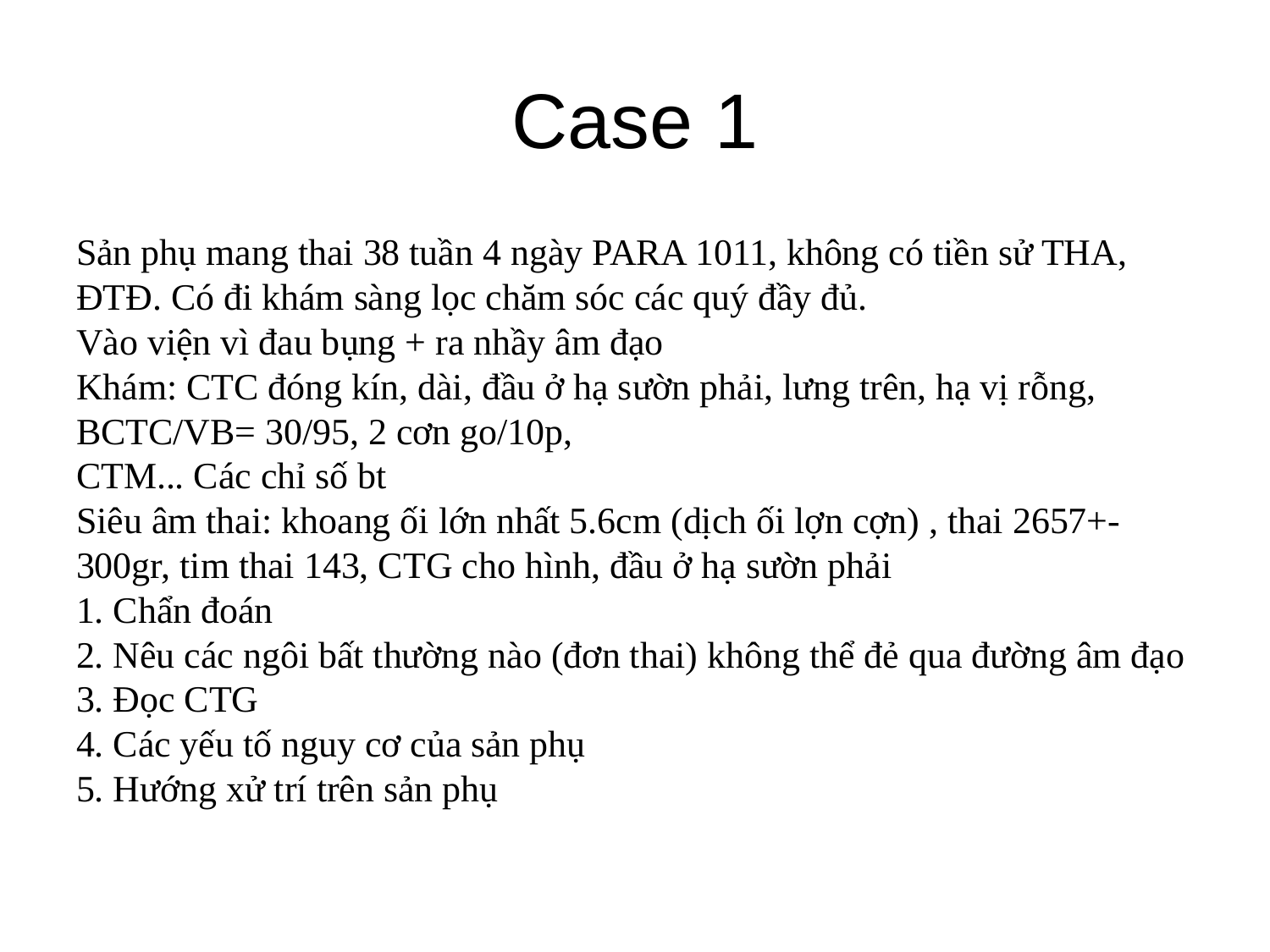

# Case 1
Sản phụ mang thai 38 tuần 4 ngày PARA 1011, không có tiền sử THA, ĐTĐ. Có đi khám sàng lọc chăm sóc các quý đầy đủ. 
Vào viện vì đau bụng + ra nhầy âm đạo
Khám: CTC đóng kín, dài, đầu ở hạ sườn phải, lưng trên, hạ vị rỗng, BCTC/VB= 30/95, 2 cơn go/10p, 
CTM... Các chỉ số bt
Siêu âm thai: khoang ối lớn nhất 5.6cm (dịch ối lợn cợn) , thai 2657+-300gr, tim thai 143, CTG cho hình, đầu ở hạ sườn phải
1. Chẩn đoán
2. Nêu các ngôi bất thường nào (đơn thai) không thể đẻ qua đường âm đạo
3. Đọc CTG
4. Các yếu tố nguy cơ của sản phụ
5. Hướng xử trí trên sản phụ